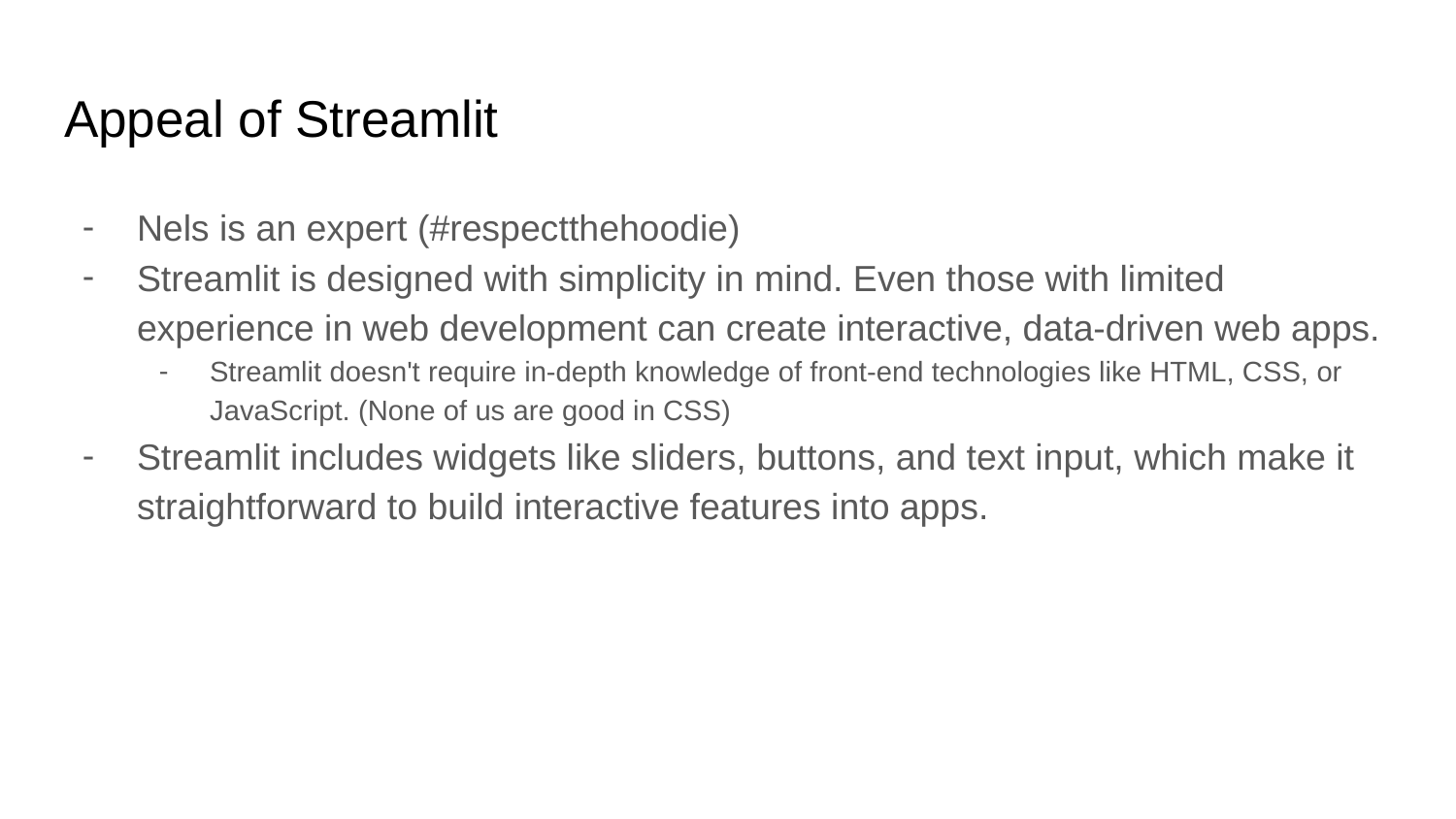

# Appeal of Streamlit
Nels is an expert (#respectthehoodie)
Streamlit is designed with simplicity in mind. Even those with limited experience in web development can create interactive, data-driven web apps.
Streamlit doesn't require in-depth knowledge of front-end technologies like HTML, CSS, or JavaScript. (None of us are good in CSS)
Streamlit includes widgets like sliders, buttons, and text input, which make it straightforward to build interactive features into apps.